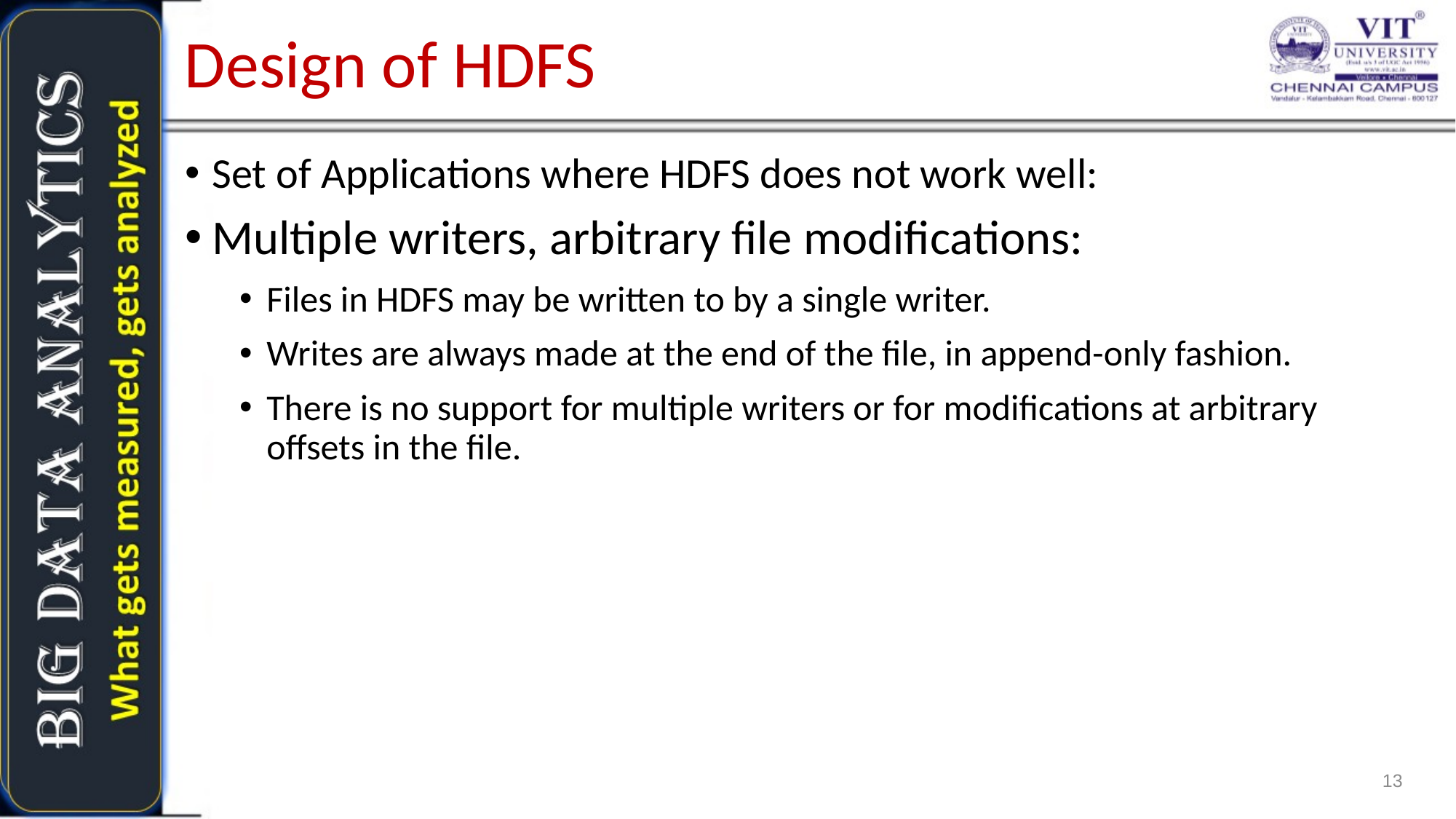

Design of HDFS
Set of Applications where HDFS does not work well:
Multiple writers, arbitrary file modifications:
Files in HDFS may be written to by a single writer.
Writes are always made at the end of the file, in append-only fashion.
There is no support for multiple writers or for modifications at arbitrary offsets in the file.

13